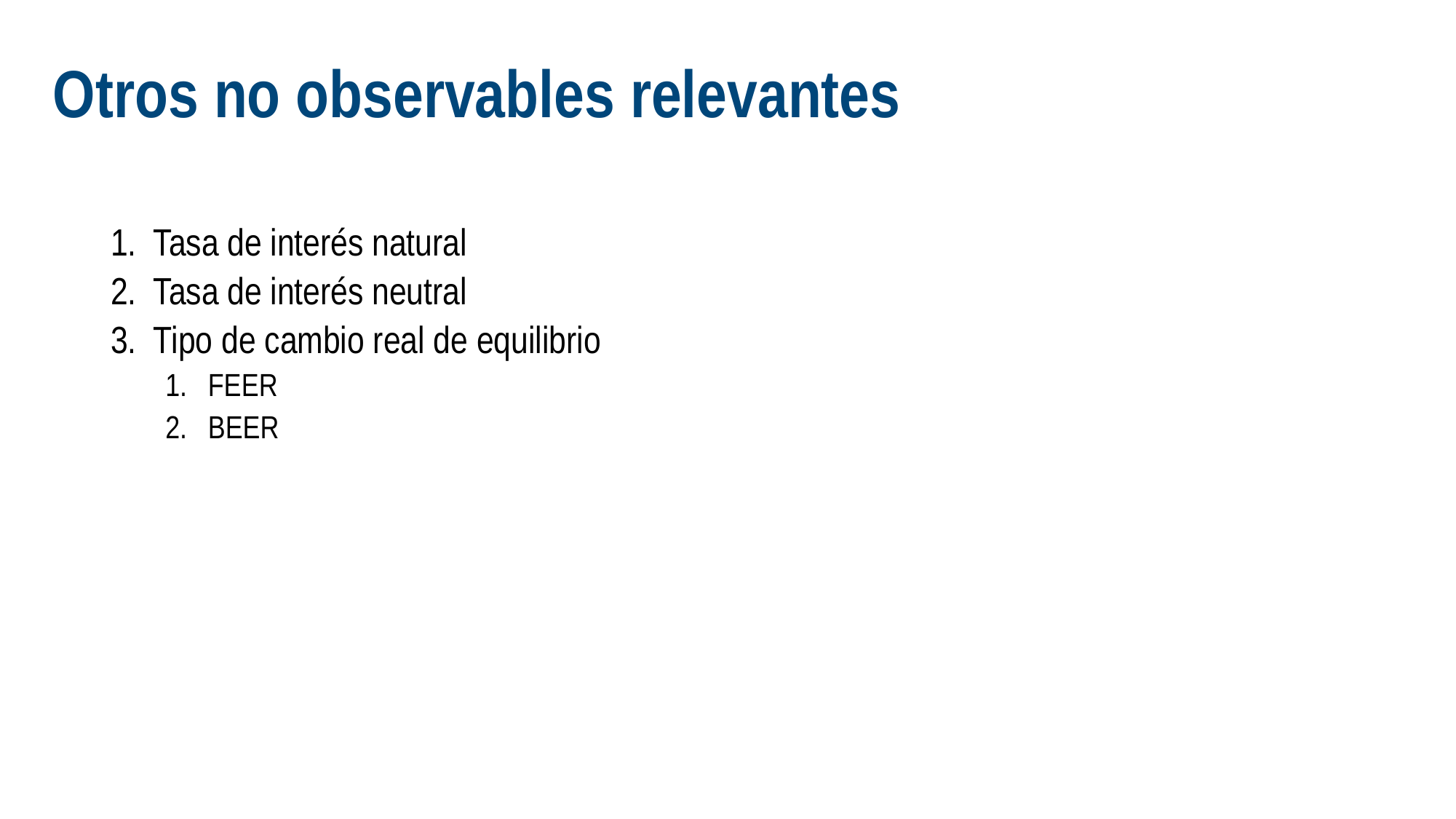

# Otros no observables relevantes
Tasa de interés natural
Tasa de interés neutral
Tipo de cambio real de equilibrio
FEER
BEER